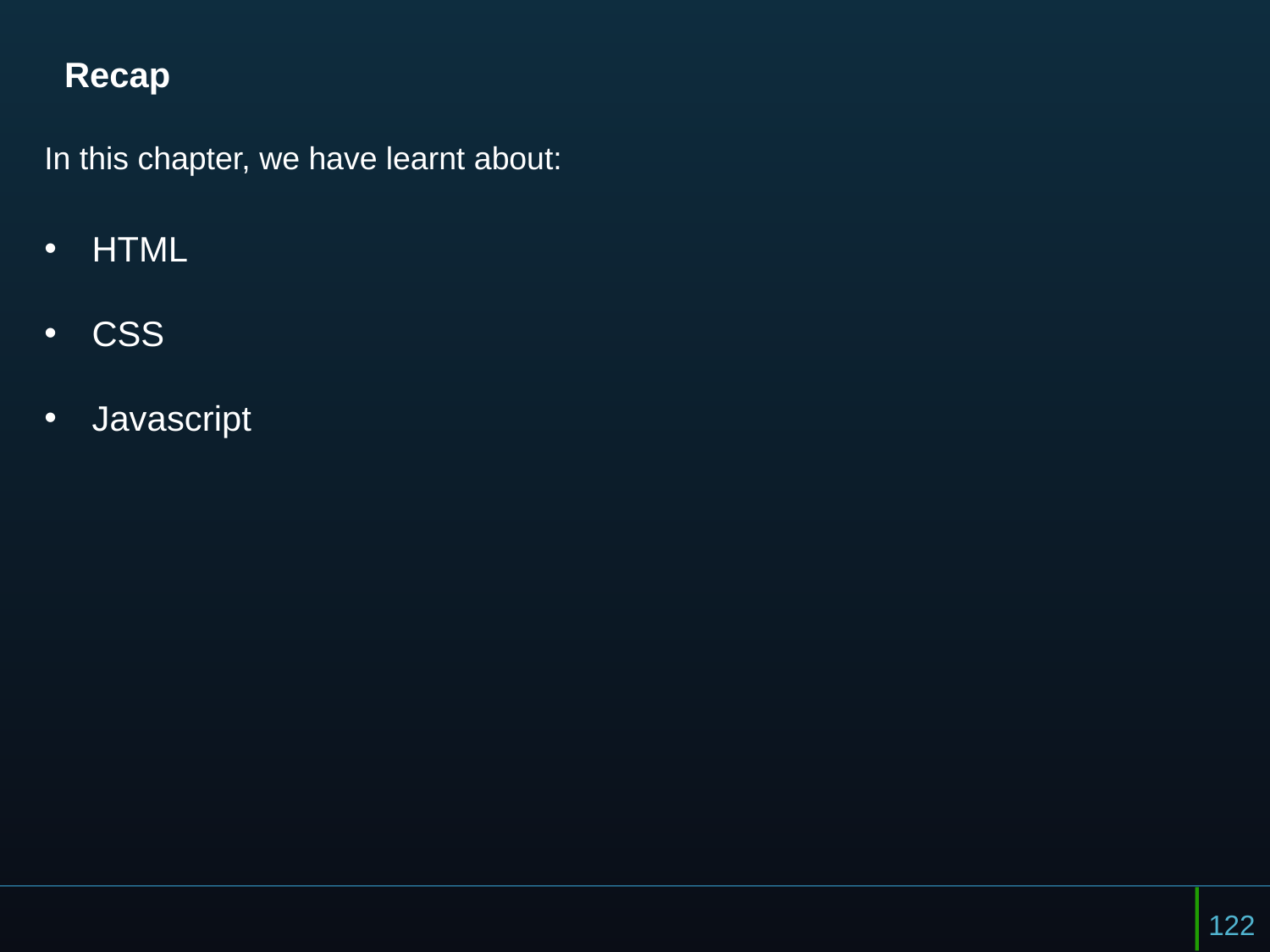

# Recap
In this chapter, we have learnt about:

HTML

CSS

Javascript

122